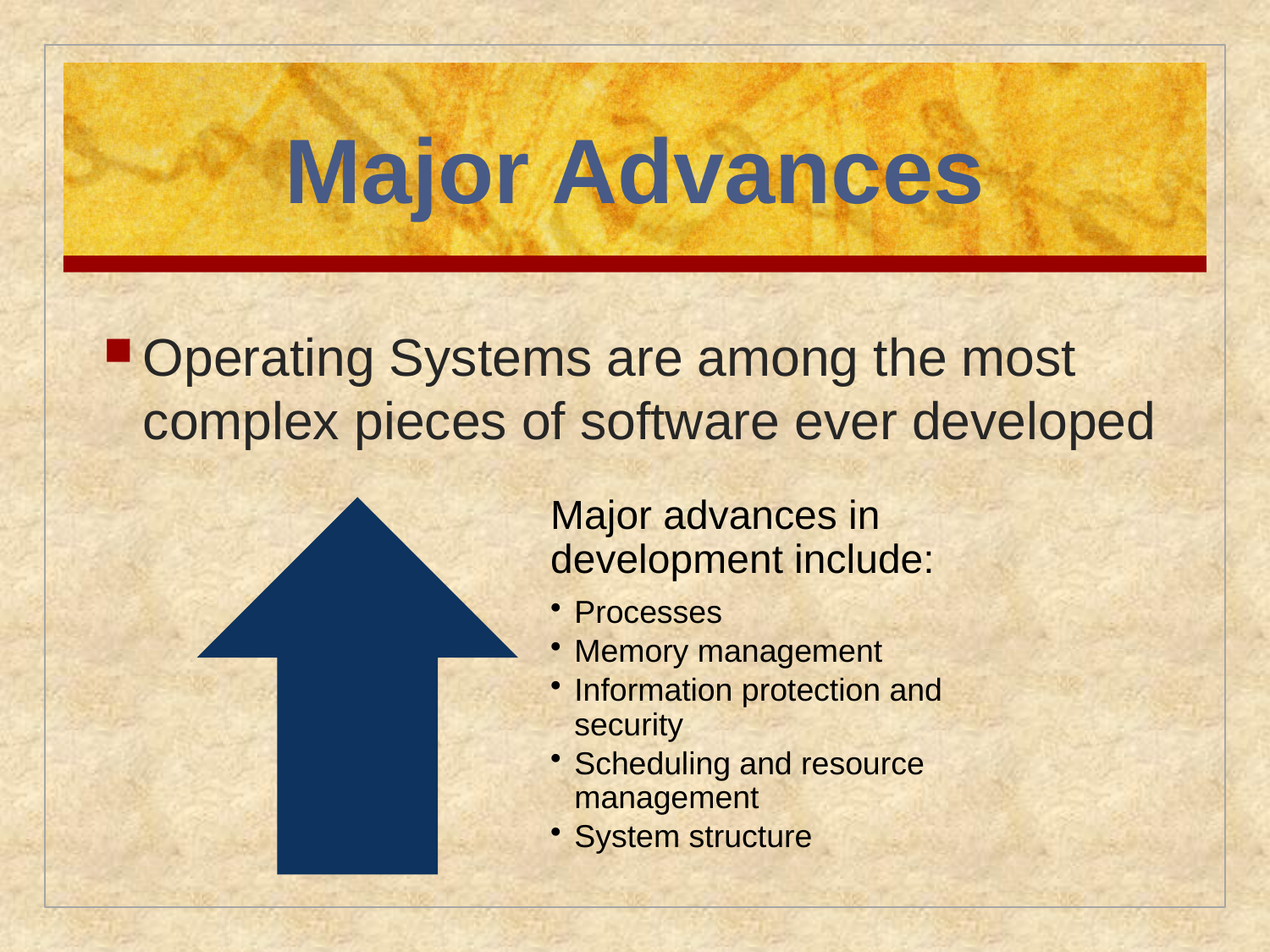

# Major Advances
Operating Systems are among the most complex pieces of software ever developed
Major advances in development include:
Processes
Memory management
Information protection and security
Scheduling and resource management
System structure